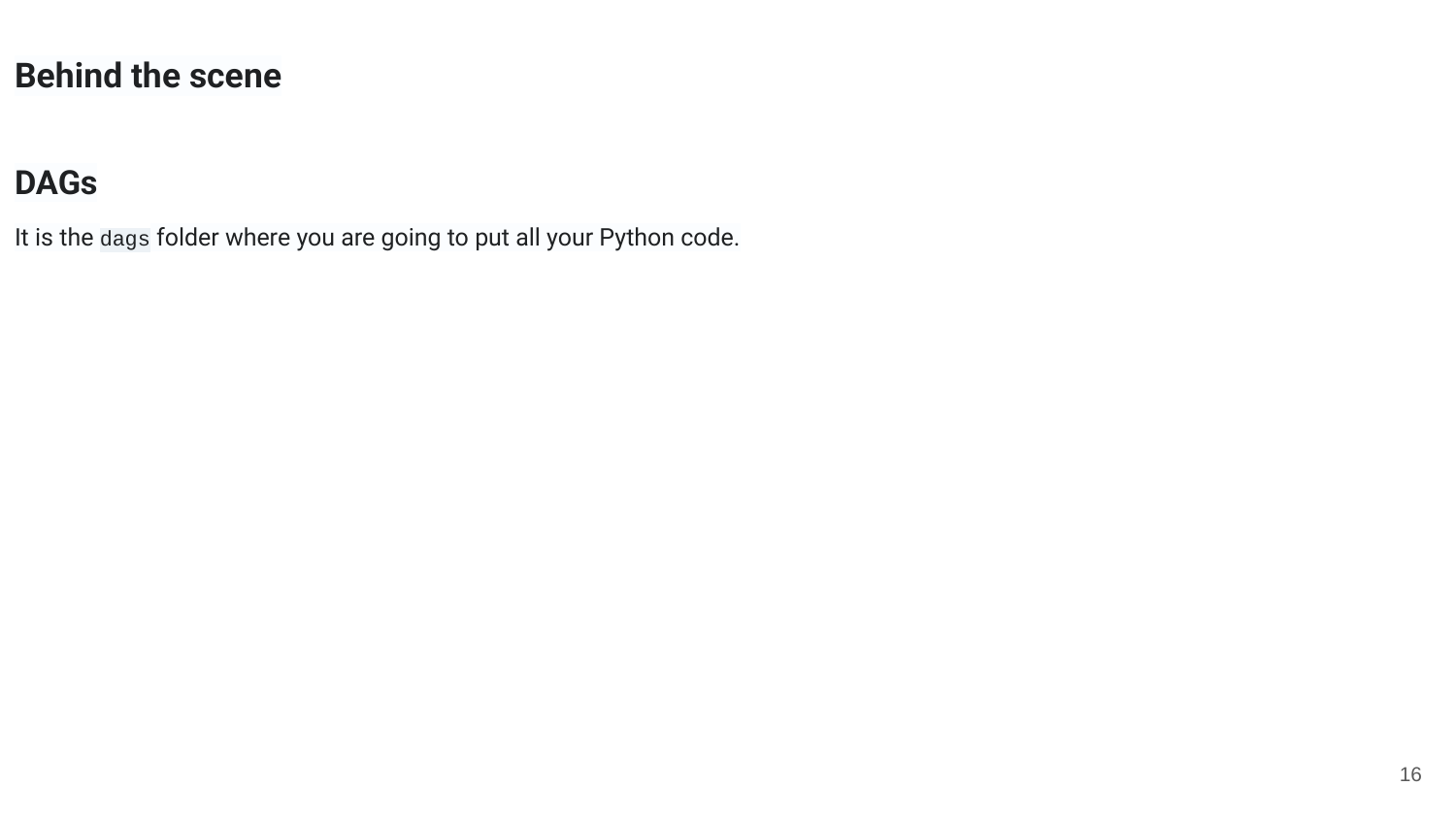

Behind the scene
DAGs
It is the dags folder where you are going to put all your Python code.

16